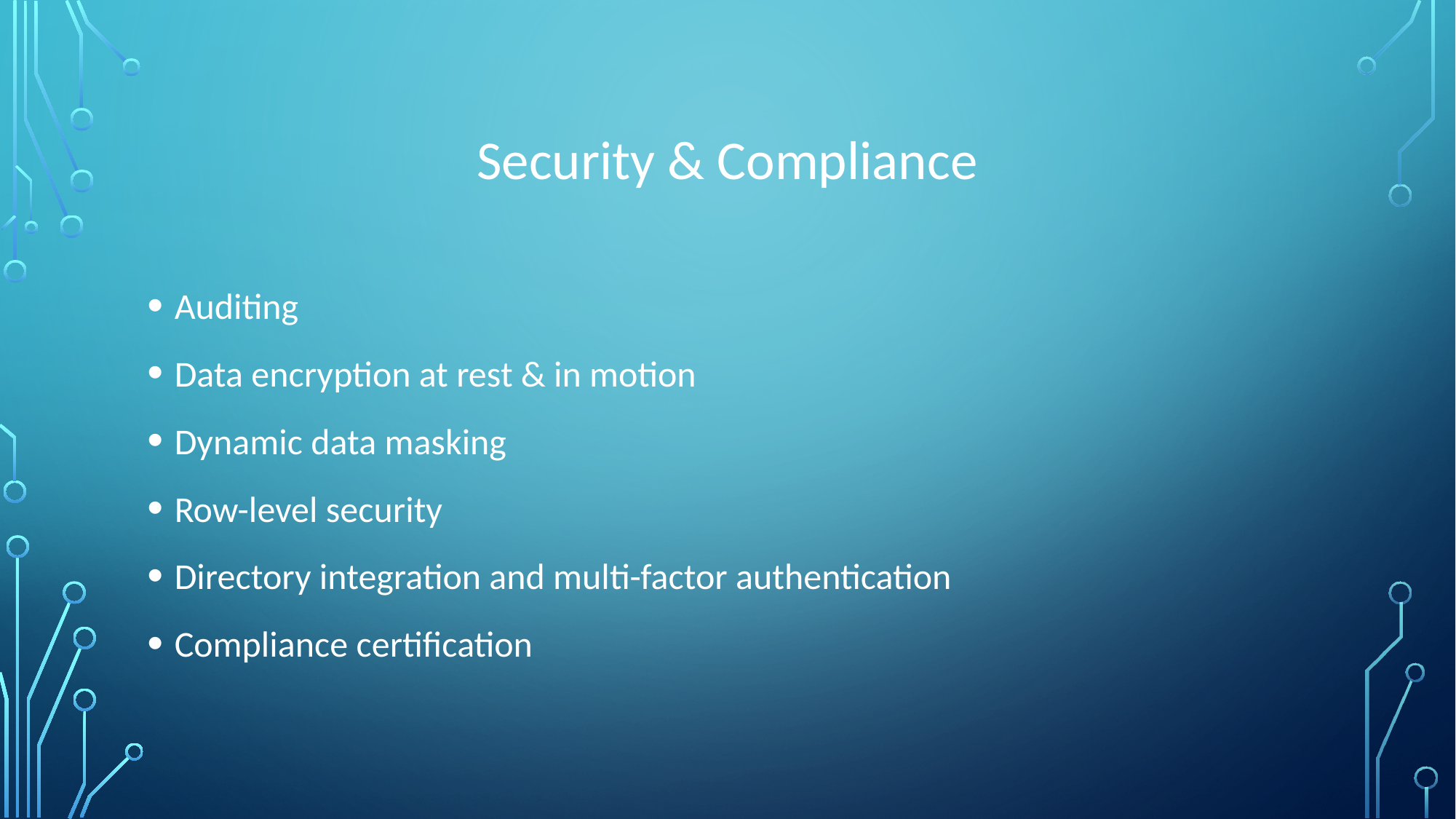

# Security & Compliance
Auditing
Data encryption at rest & in motion
Dynamic data masking
Row-level security
Directory integration and multi-factor authentication
Compliance certification